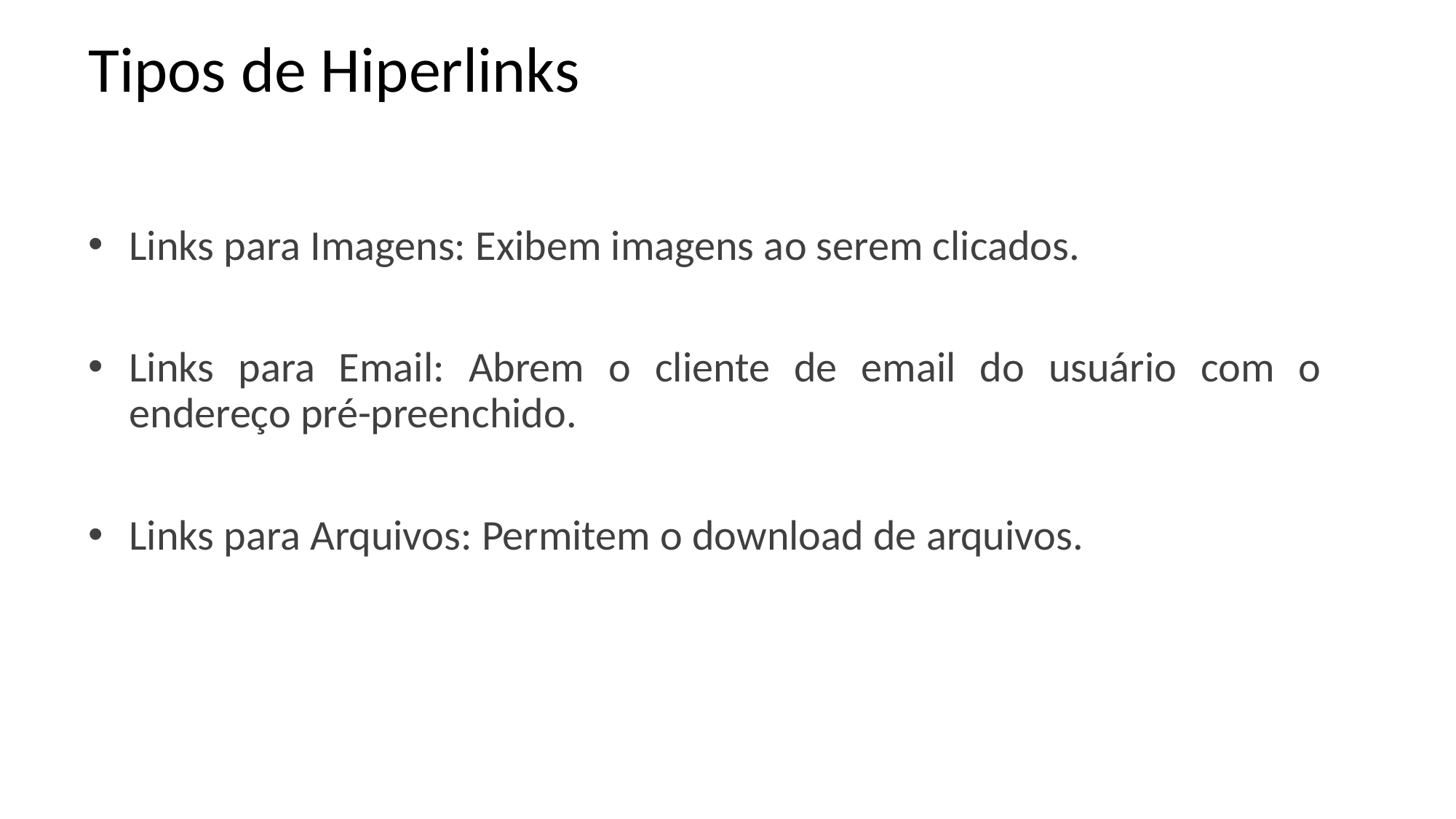

# Tipos de Hiperlinks
Links para Imagens: Exibem imagens ao serem clicados.

Links para Email: Abrem o cliente de email do usuário com o endereço pré-preenchido.

Links para Arquivos: Permitem o download de arquivos.